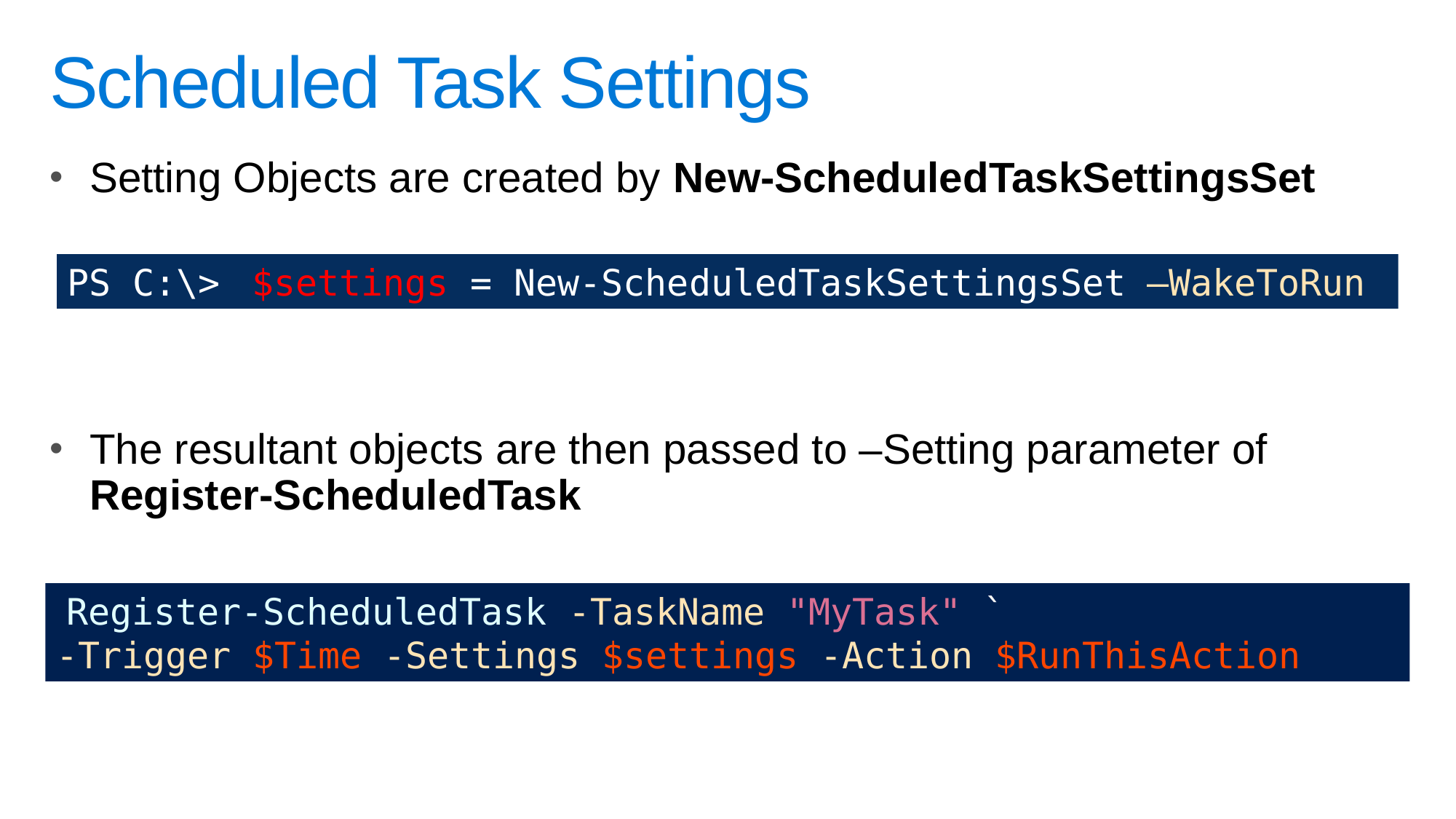

# Scheduled Task Settings
Setting Objects are created by New-ScheduledTaskSettingsSet

The resultant objects are then passed to –Setting parameter of Register-ScheduledTask

PS C:\>  $settings = New-ScheduledTaskSettingsSet –WakeToRun
 Register-ScheduledTask -TaskName "MyTask" `
-Trigger $Time -Settings $settings -Action $RunThisAction